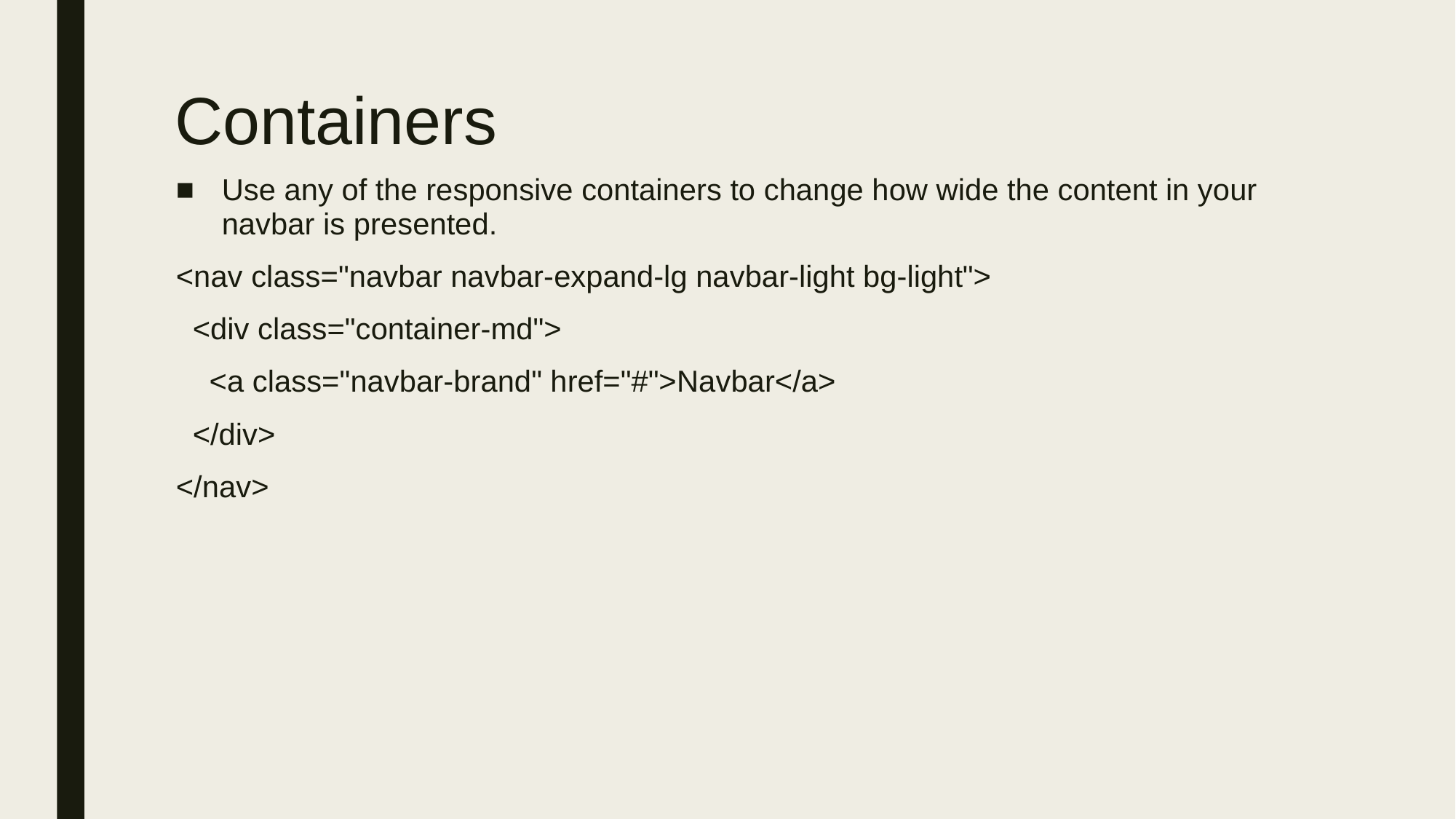

# Containers
Use any of the responsive containers to change how wide the content in your navbar is presented.
<nav class="navbar navbar-expand-lg navbar-light bg-light">
  <div class="container-md">
    <a class="navbar-brand" href="#">Navbar</a>
  </div>
</nav>